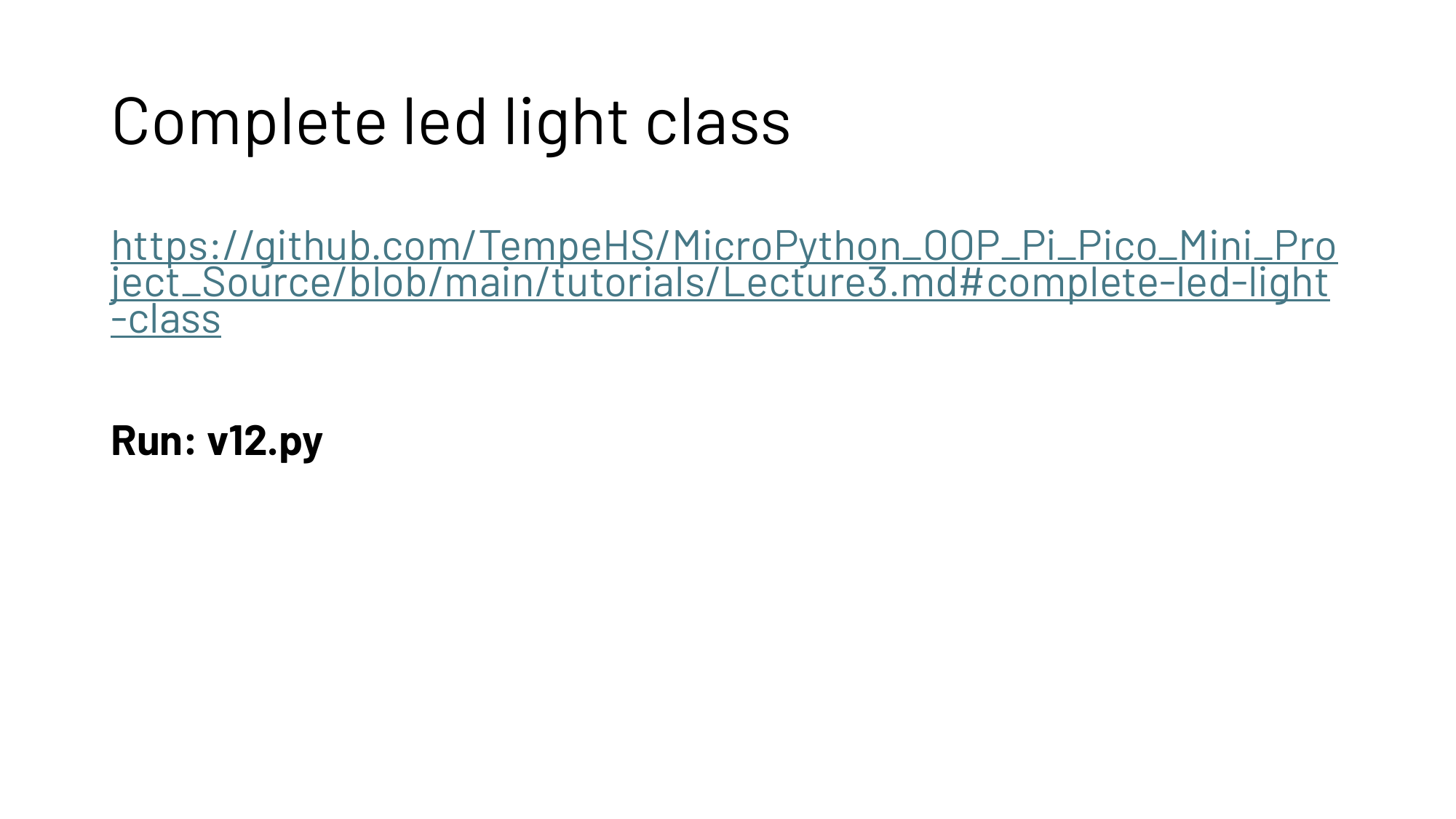

# Complete led light class
https://github.com/TempeHS/MicroPython_OOP_Pi_Pico_Mini_Project_Source/blob/main/tutorials/Lecture3.md#complete-led-light-class

Run: v12.py